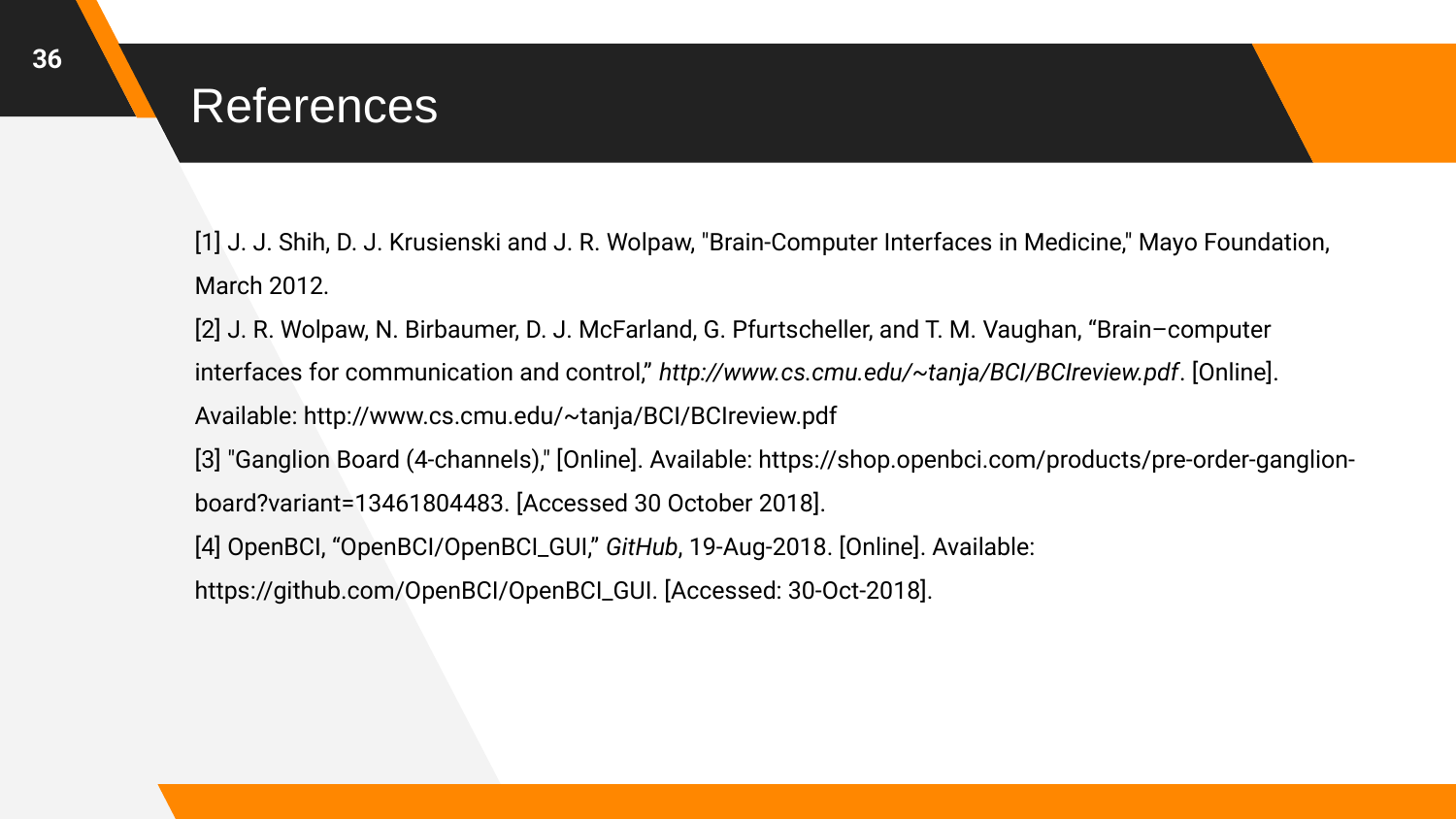

36
# References
[1] J. J. Shih, D. J. Krusienski and J. R. Wolpaw, "Brain-Computer Interfaces in Medicine," Mayo Foundation, March 2012.
[2] J. R. Wolpaw, N. Birbaumer, D. J. McFarland, G. Pfurtscheller, and T. M. Vaughan, “Brain–computer interfaces for communication and control,” http://www.cs.cmu.edu/~tanja/BCI/BCIreview.pdf. [Online]. Available: http://www.cs.cmu.edu/~tanja/BCI/BCIreview.pdf
[3] "Ganglion Board (4-channels)," [Online]. Available: https://shop.openbci.com/products/pre-order-ganglion-board?variant=13461804483. [Accessed 30 October 2018].
[4] OpenBCI, “OpenBCI/OpenBCI_GUI,” GitHub, 19-Aug-2018. [Online]. Available: https://github.com/OpenBCI/OpenBCI_GUI. [Accessed: 30-Oct-2018].